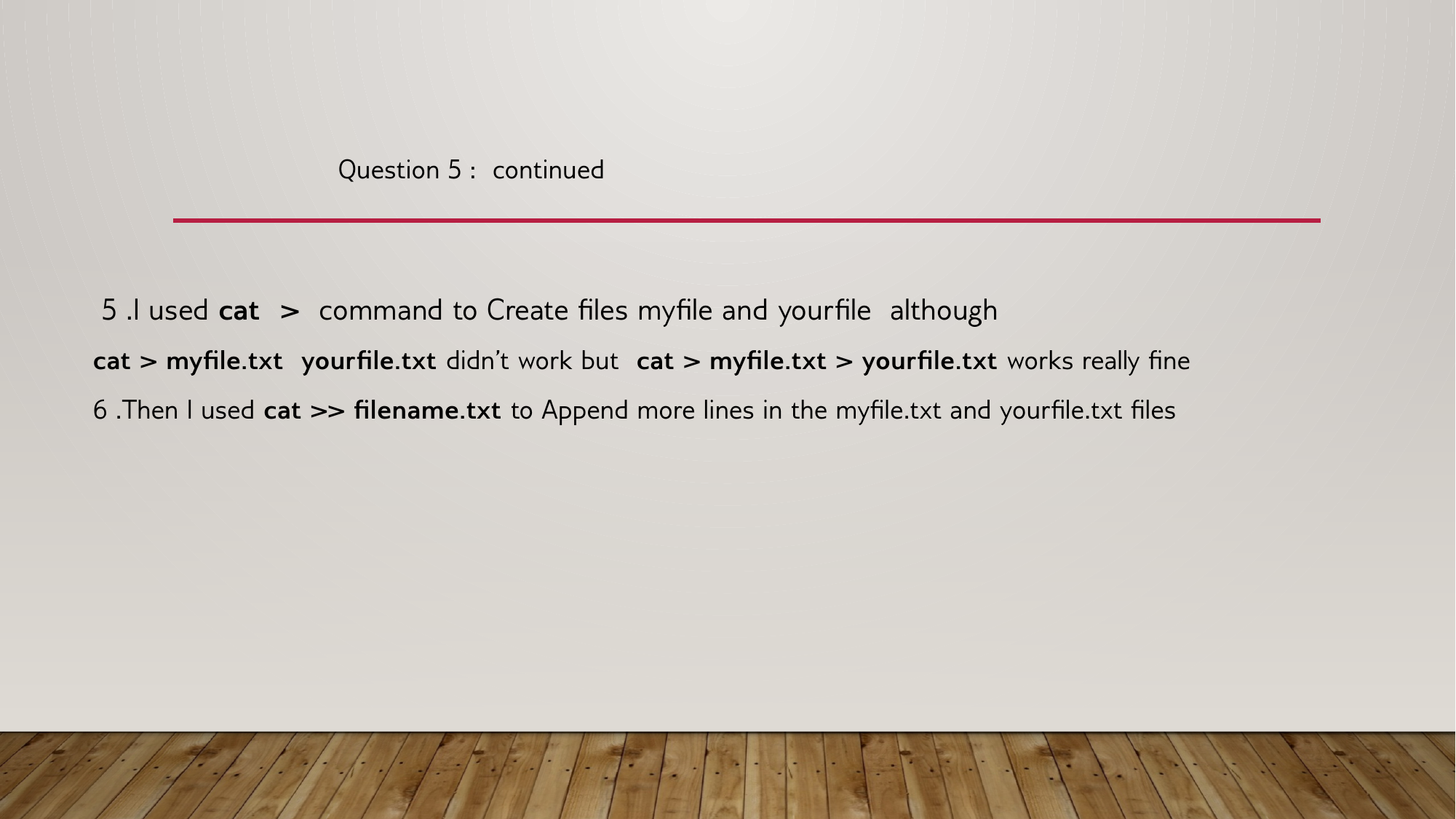

Question 5 :  continued
 5 .I used cat  >  command to Create files myfile and yourfile  although
cat > myfile.txt  yourfile.txt didn’t work but  cat > myfile.txt > yourfile.txt works really fine
6 .Then I used cat >> filename.txt to Append more lines in the myfile.txt and yourfile.txt files